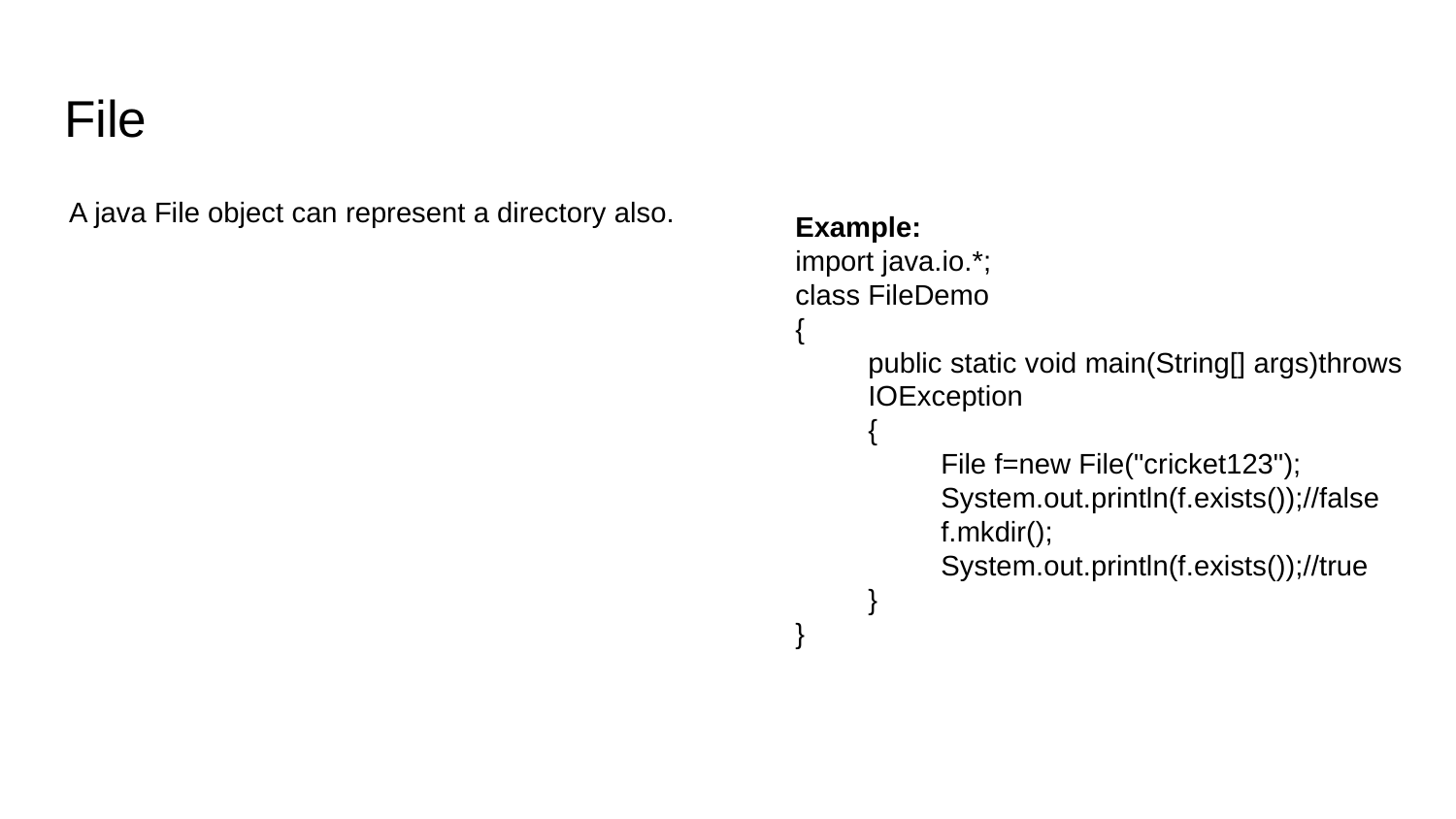

# File
A java File object can represent a directory also.
Example:
import java.io.*;
class FileDemo
{
public static void main(String[] args)throws IOException
{
File f=new File("cricket123");
System.out.println(f.exists());//false
f.mkdir();
System.out.println(f.exists());//true
}
}